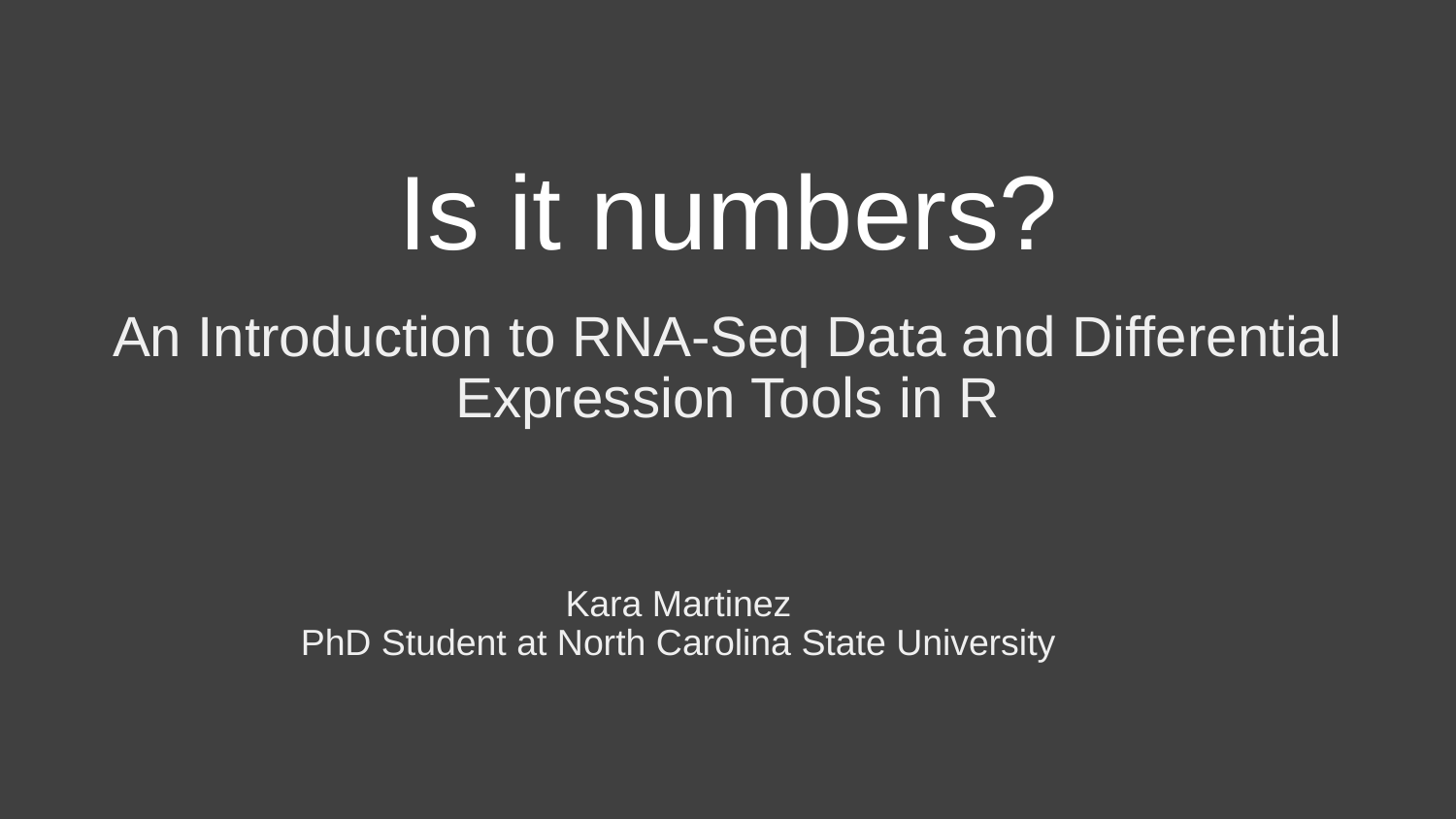

# Is it numbers?
An Introduction to RNA-Seq Data and Differential Expression Tools in R
Kara Martinez
PhD Student at North Carolina State University